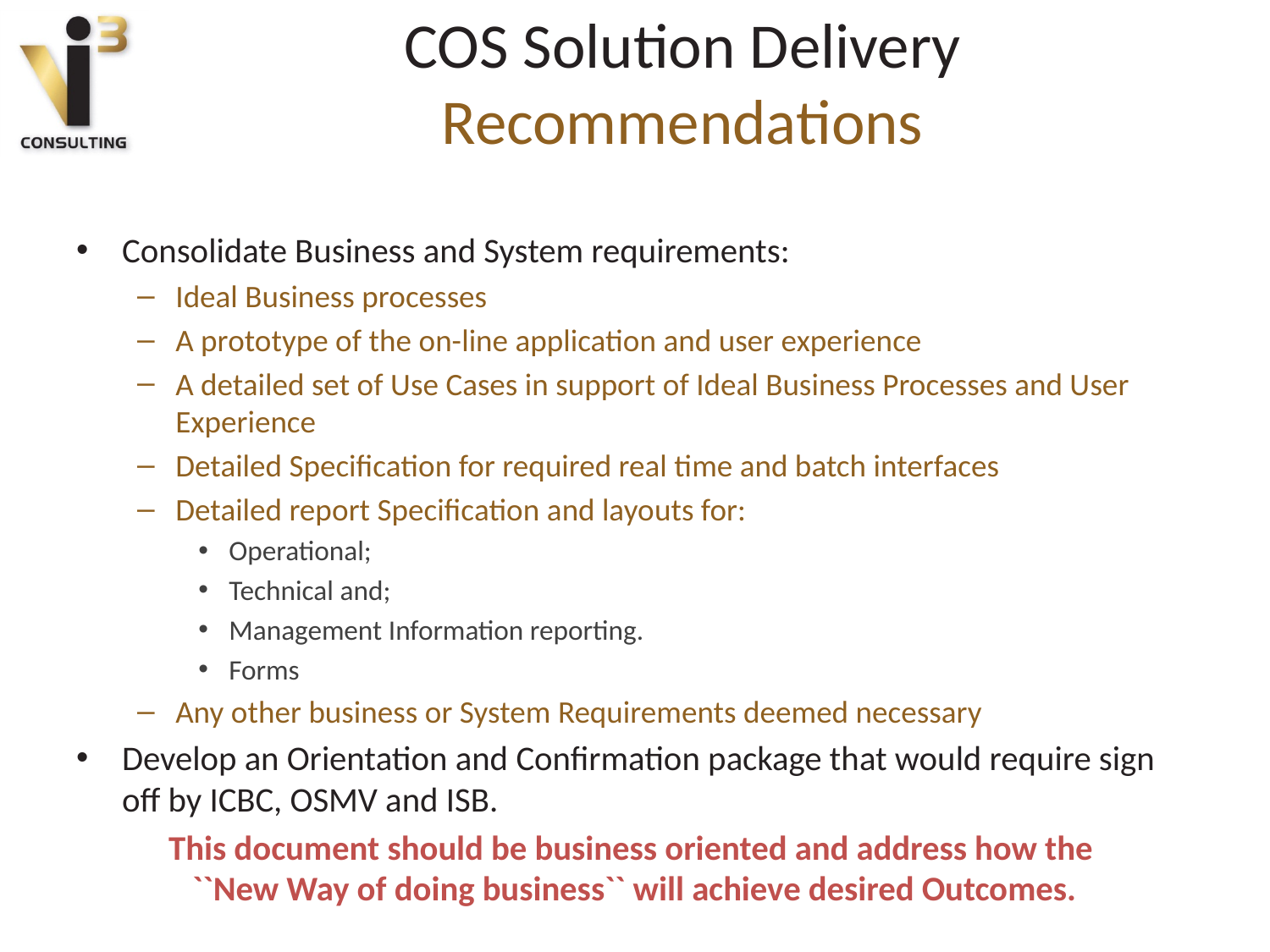

# COS Solution Delivery Recommendations

Consolidate Business and System requirements:
Ideal Business processes
A prototype of the on-line application and user experience
A detailed set of Use Cases in support of Ideal Business Processes and User Experience
Detailed Specification for required real time and batch interfaces
Detailed report Specification and layouts for:
Operational;
Technical and;
Management Information reporting.
Forms
Any other business or System Requirements deemed necessary
Develop an Orientation and Confirmation package that would require sign off by ICBC, OSMV and ISB.
This document should be business oriented and address how the
``New Way of doing business`` will achieve desired Outcomes.